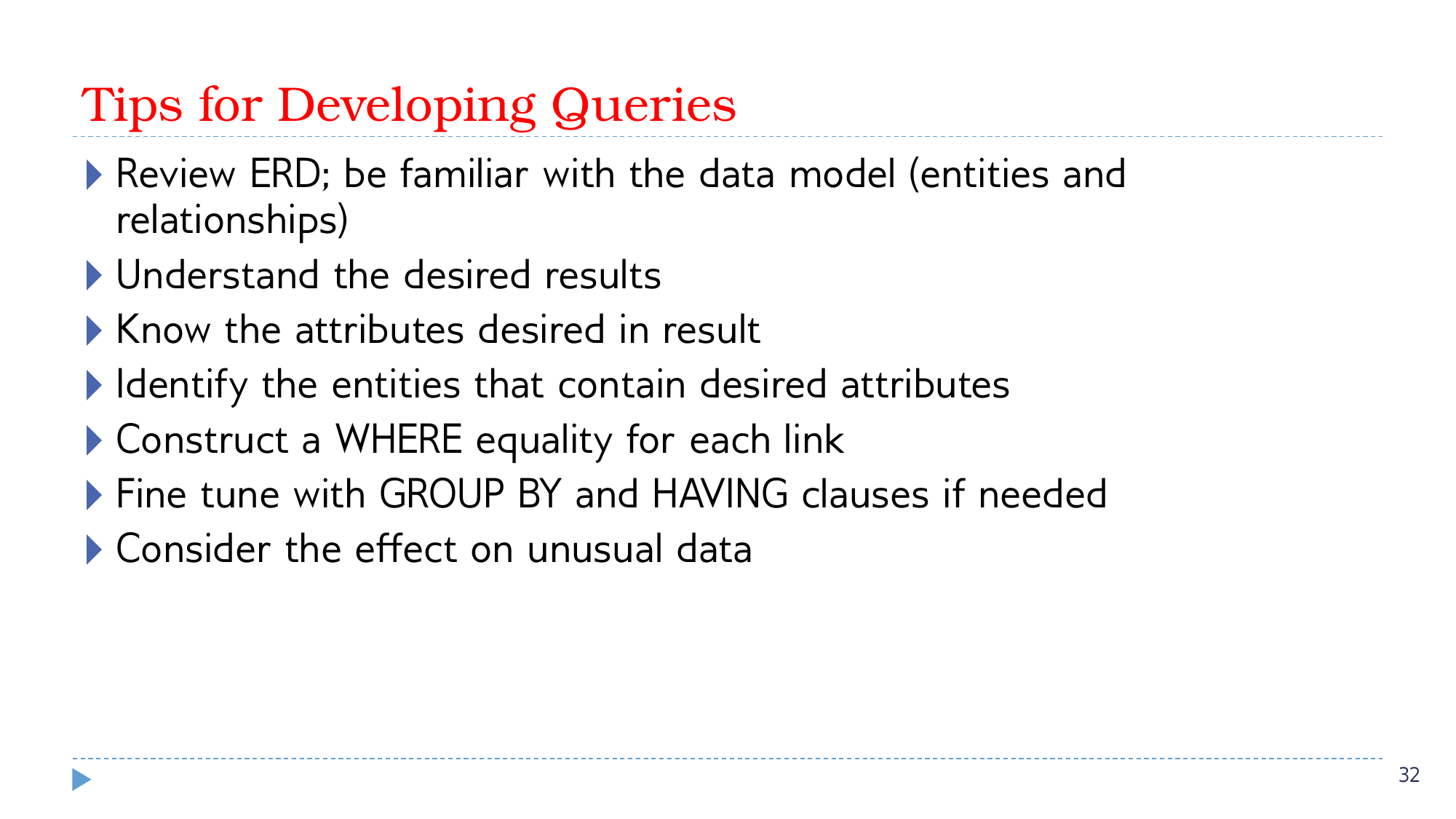

# Tips for Developing Queries
Review ERD; be familiar with the data model (entities and relationships)
Understand the desired results
Know the attributes desired in result
Identify the entities that contain desired attributes
Construct a WHERE equality for each link
Fine tune with GROUP BY and HAVING clauses if needed
Consider the effect on unusual data
32